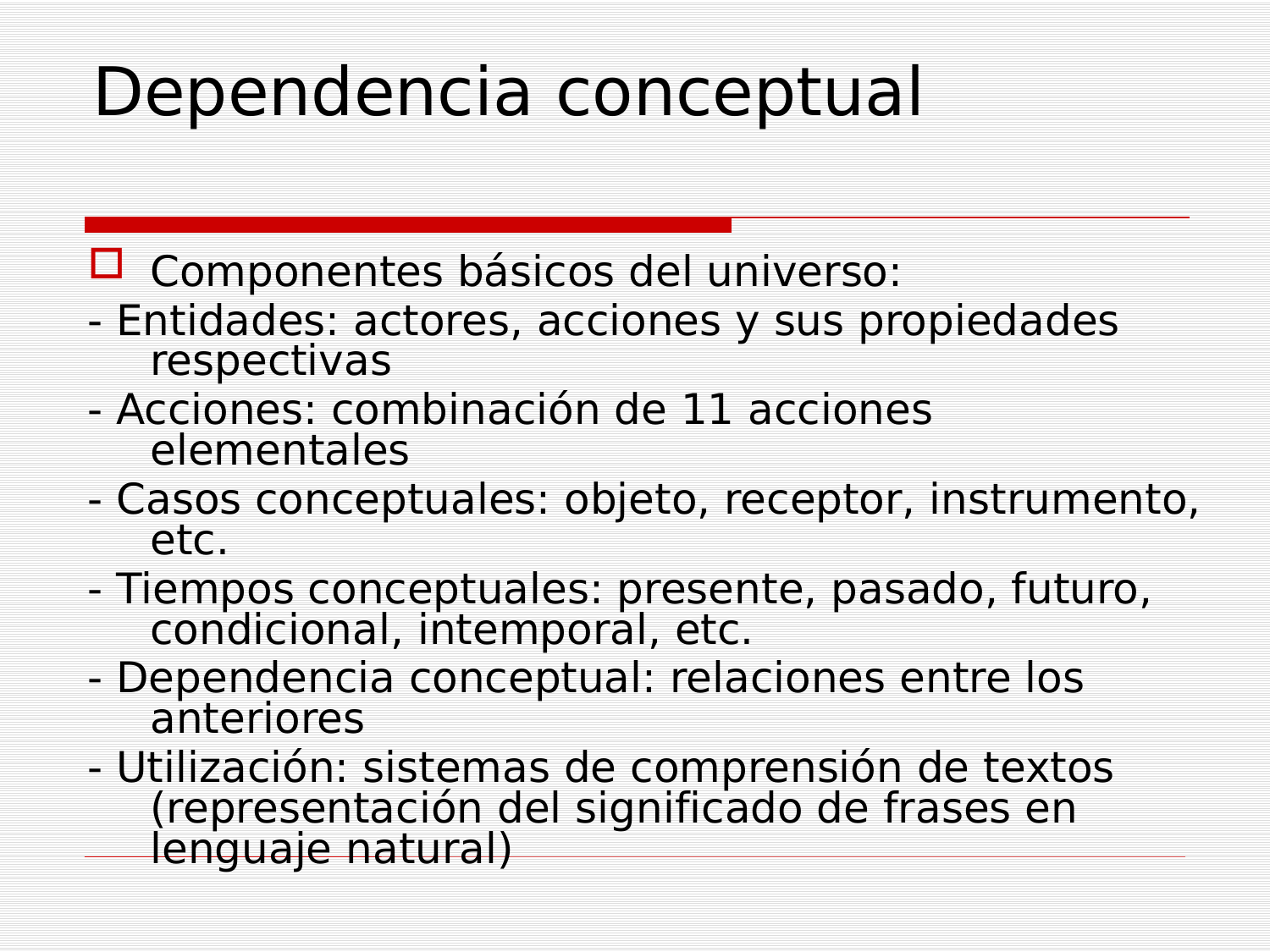

Dependencia conceptual

Componentes básicos del universo:
- Entidades: actores, acciones y sus propiedades respectivas
- Acciones: combinación de 11 acciones elementales
- Casos conceptuales: objeto, receptor, instrumento, etc.
- Tiempos conceptuales: presente, pasado, futuro, condicional, intemporal, etc.
- Dependencia conceptual: relaciones entre los anteriores
- Utilización: sistemas de comprensión de textos (representación del significado de frases en lenguaje natural)